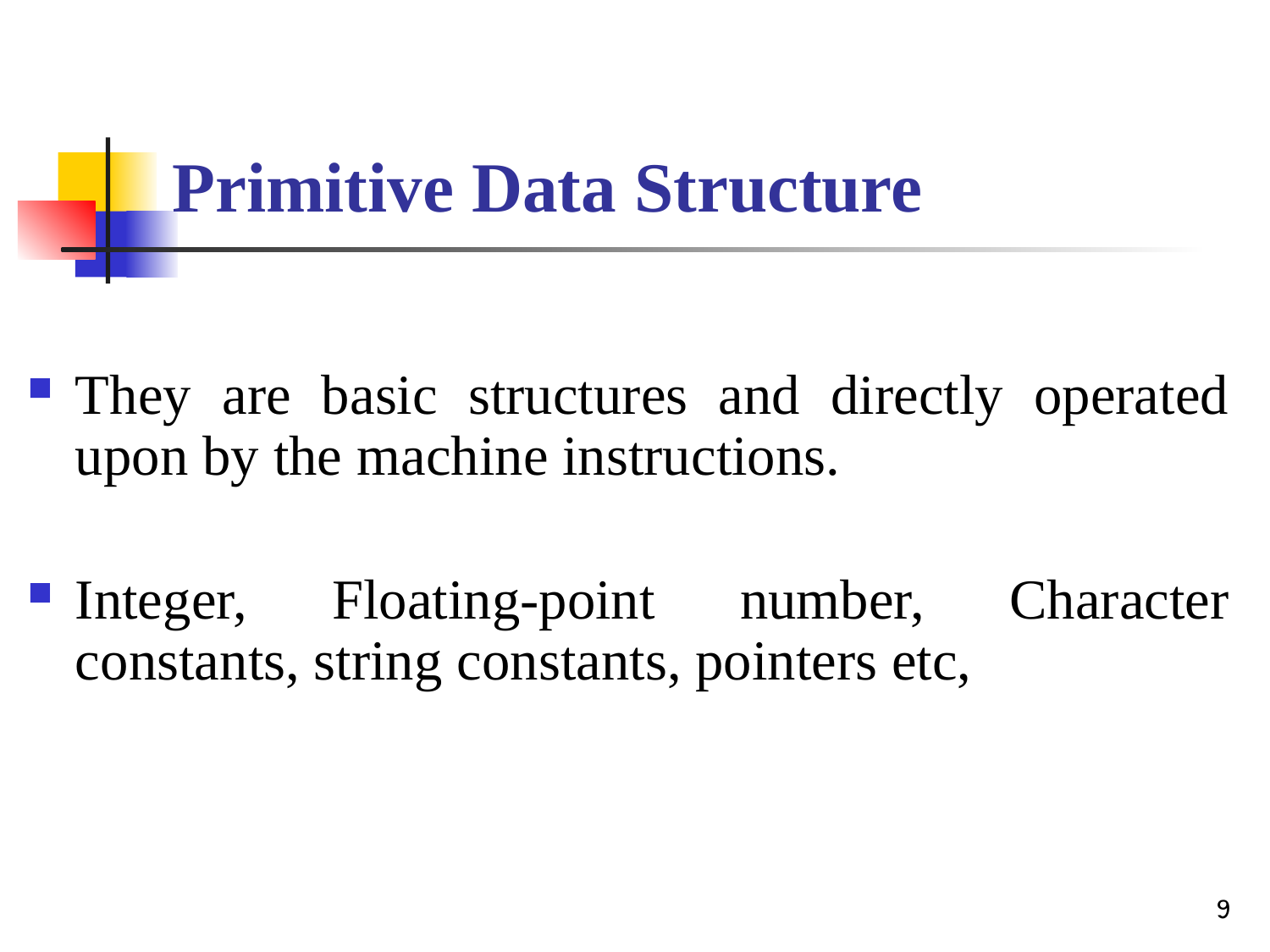

# Primitive Data Structure

They are basic structures and directly operated upon by the machine instructions.

Integer, Floating-point number, Character constants, string constants, pointers etc,
9